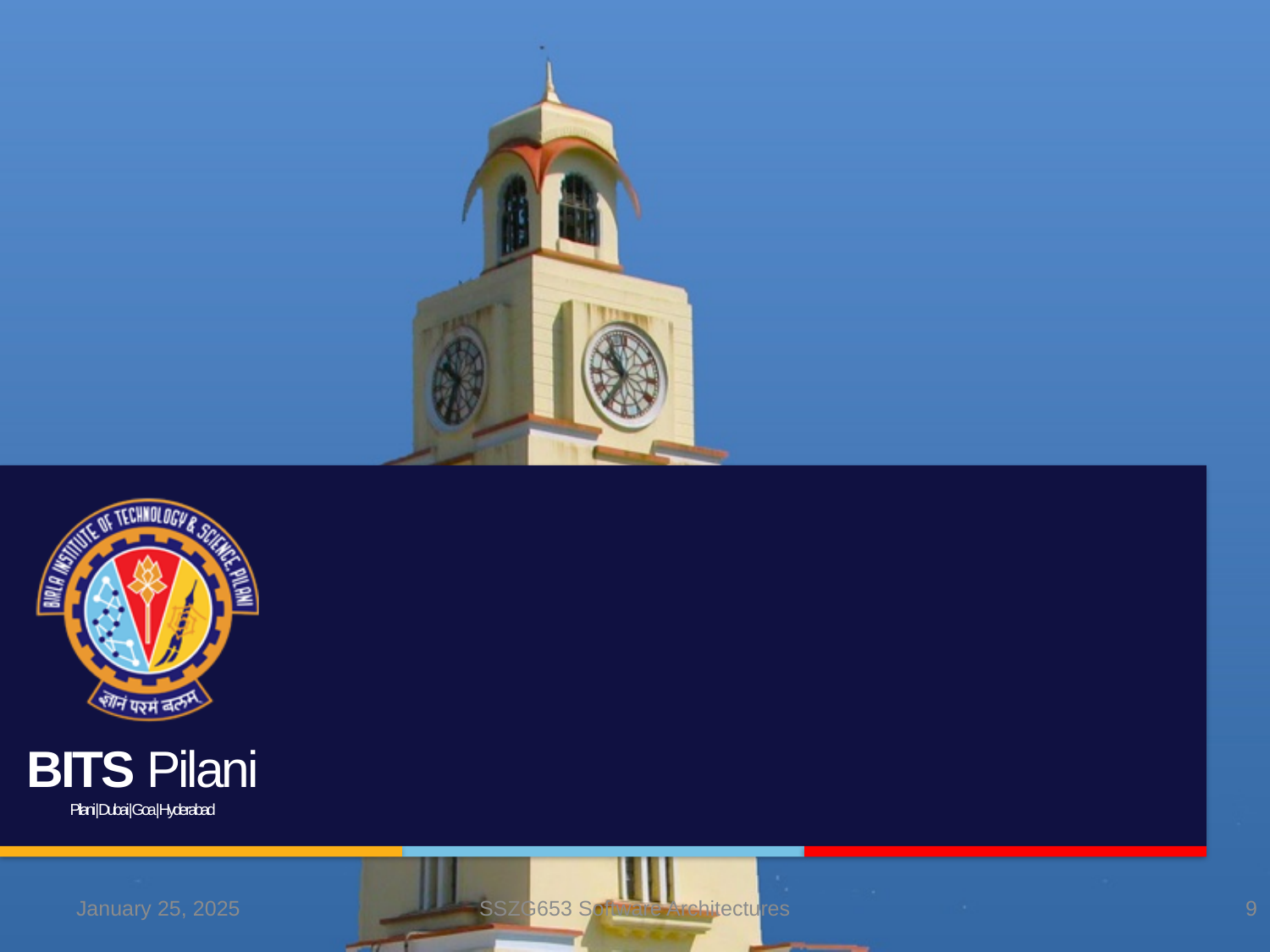

#
January 25, 2025
SSZG653 Software Architectures
9